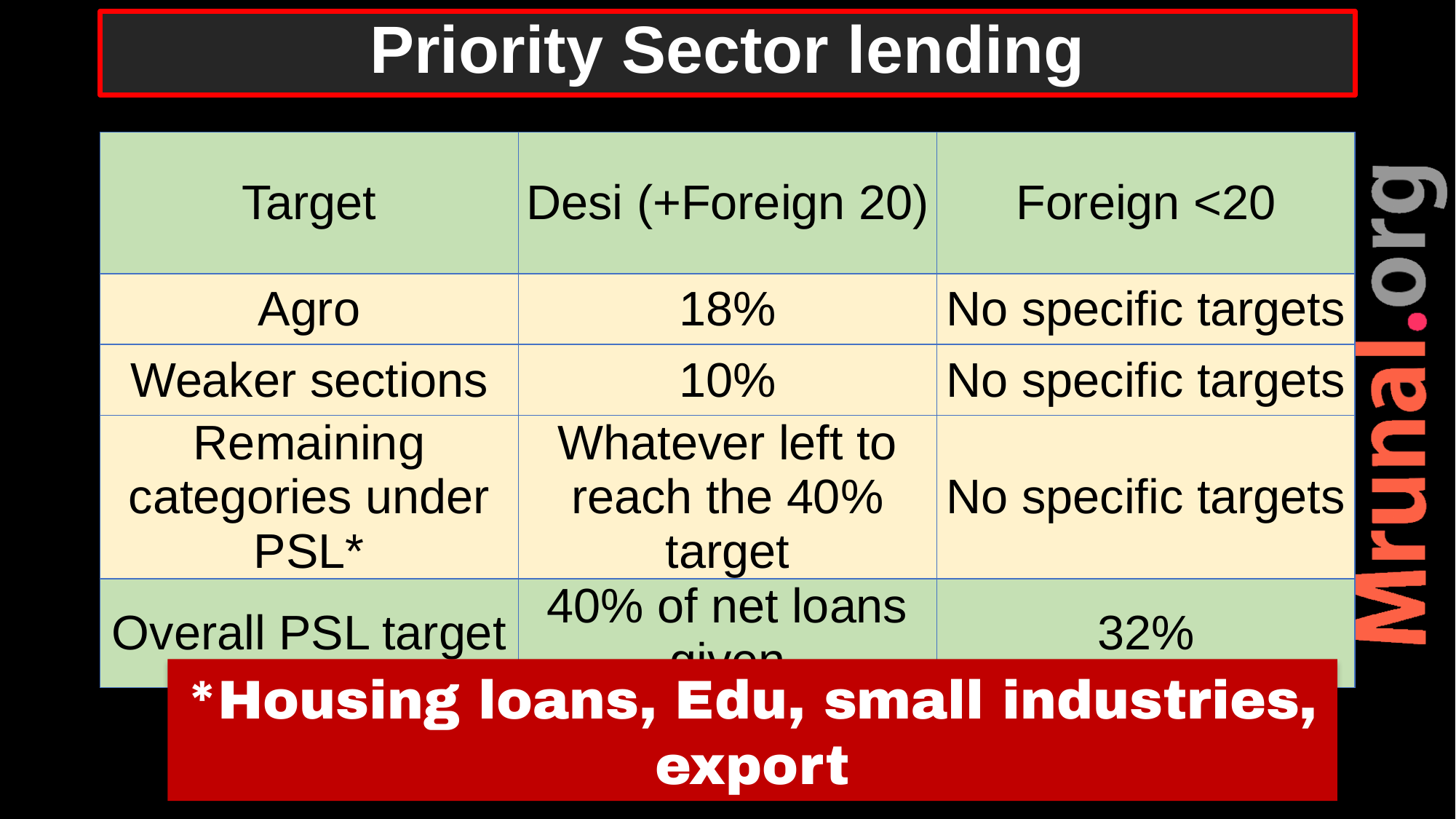

# Priority Sector lending
| Target | Desi (+Foreign 20) | Foreign <20 |
| --- | --- | --- |
| Agro | 18% | No specific targets |
| Weaker sections | 10% | No specific targets |
| Remaining categories under PSL\* | Whatever left to reach the 40% target | No specific targets |
| Overall PSL target | 40% of net loans given | 32% |
*Housing loans, Edu, small industries, export